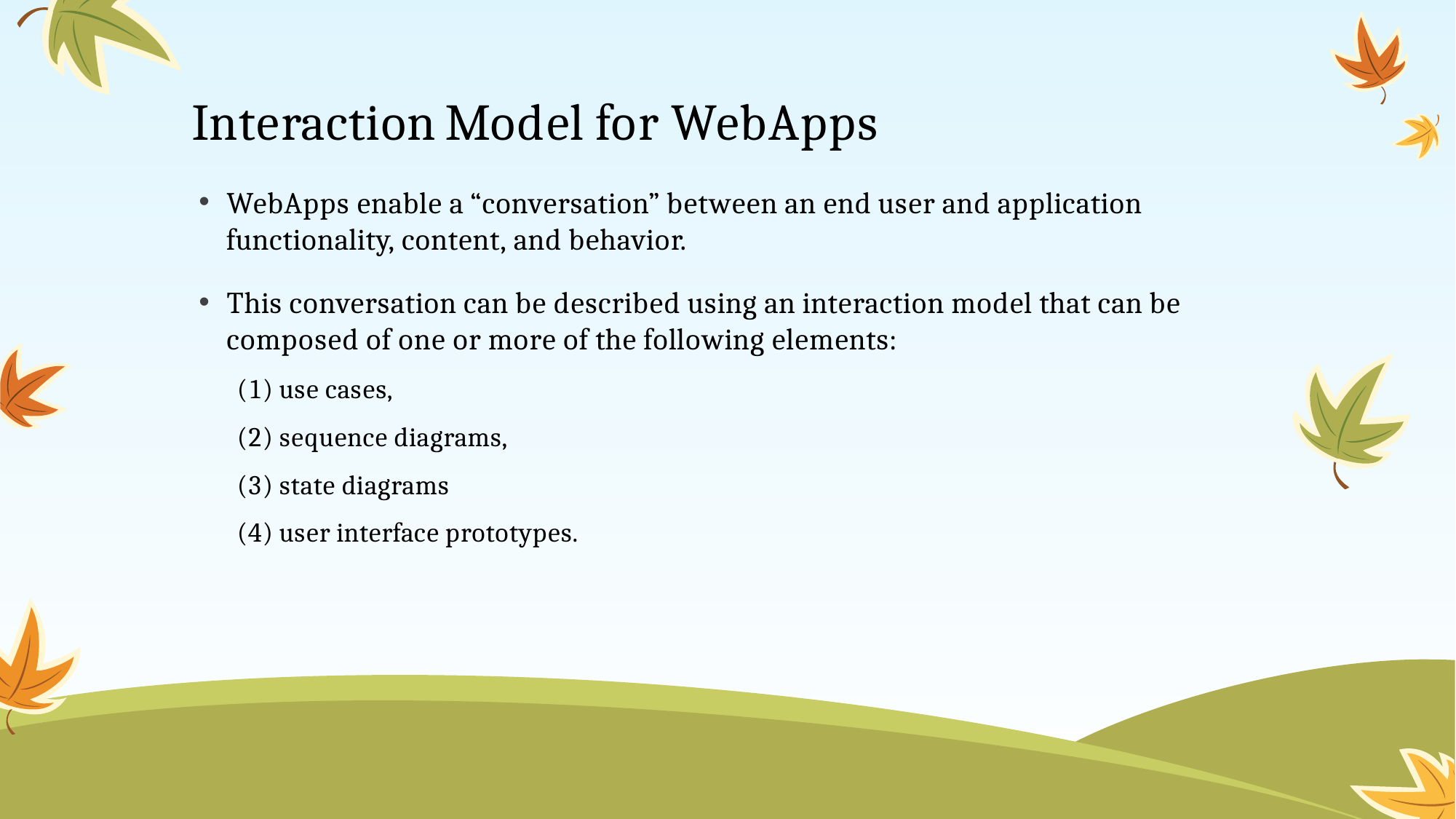

# Interaction Model for WebApps
WebApps enable a “conversation” between an end user and application functionality, content, and behavior.
This conversation can be described using an interaction model that can be composed of one or more of the following elements:
(1) use cases,
(2) sequence diagrams,
(3) state diagrams
(4) user interface prototypes.